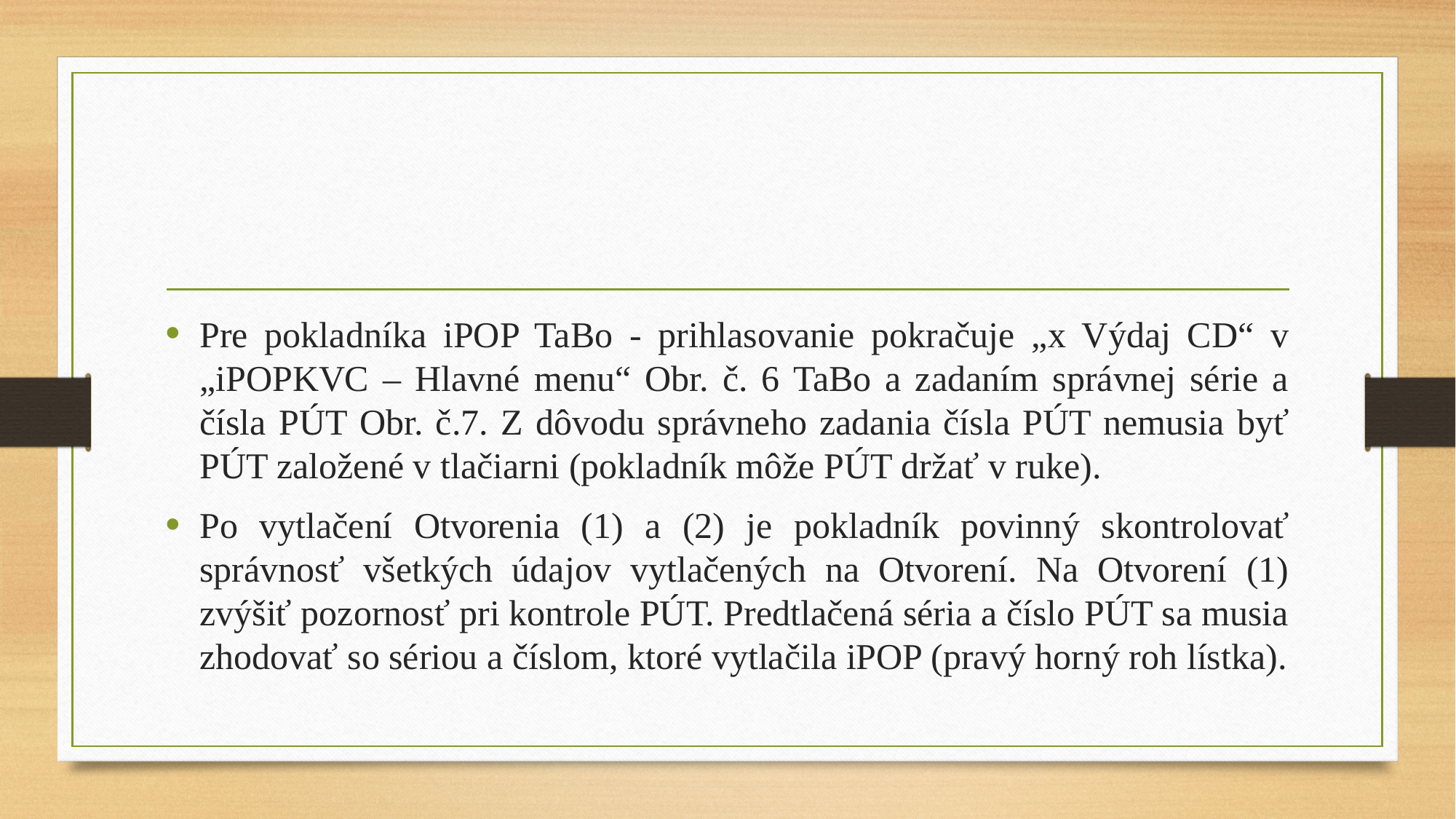

#
Pre pokladníka iPOP TaBo - prihlasovanie pokračuje „x Výdaj CD“ v „iPOPKVC – Hlavné menu“ Obr. č. 6 TaBo a zadaním správnej série a čísla PÚT Obr. č.7. Z dôvodu správneho zadania čísla PÚT nemusia byť PÚT založené v tlačiarni (pokladník môže PÚT držať v ruke).
Po vytlačení Otvorenia (1) a (2) je pokladník povinný skontrolovať správnosť všetkých údajov vytlačených na Otvorení. Na Otvorení (1) zvýšiť pozornosť pri kontrole PÚT. Predtlačená séria a číslo PÚT sa musia zhodovať so sériou a číslom, ktoré vytlačila iPOP (pravý horný roh lístka).